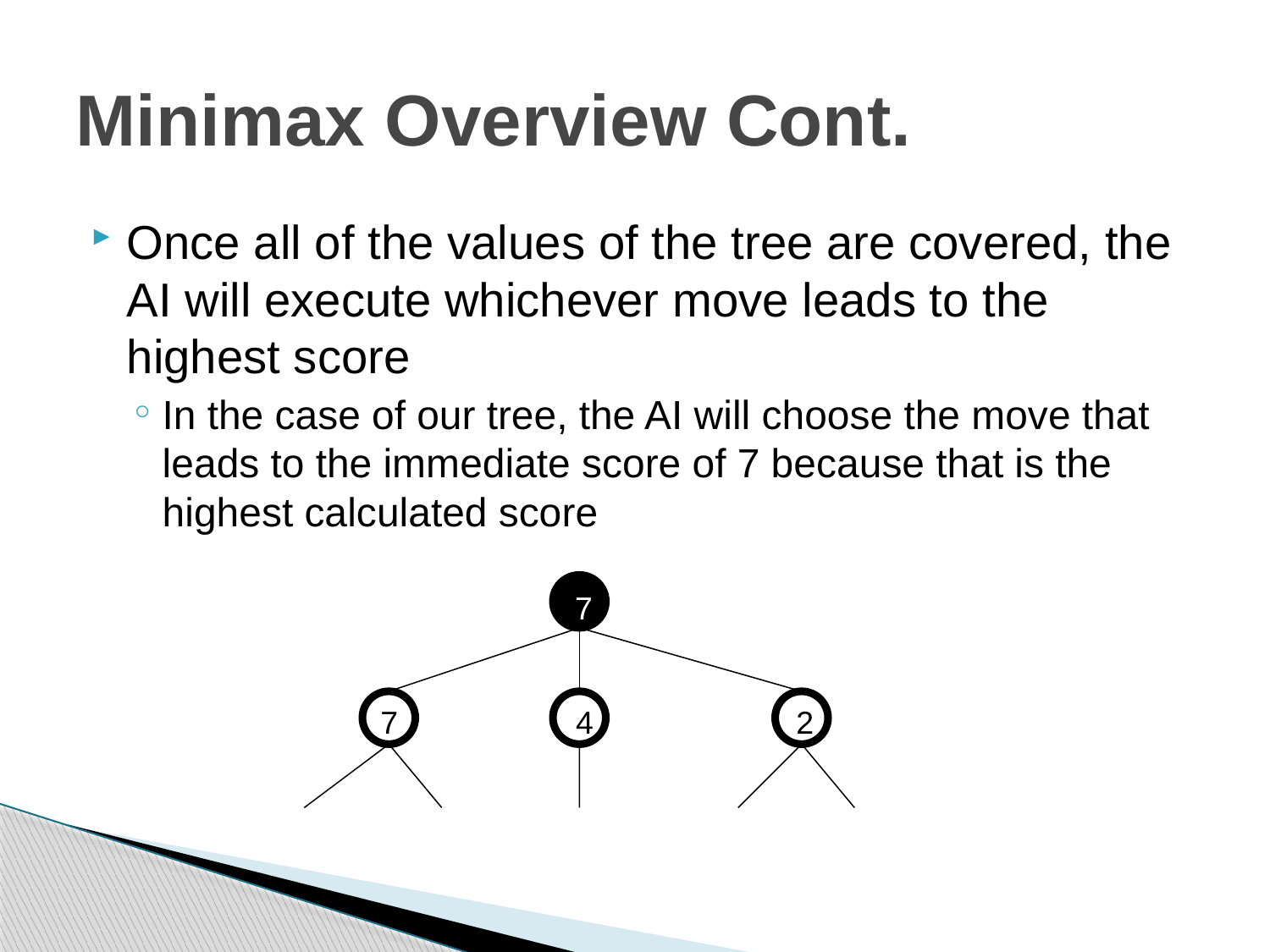

# Minimax Overview Cont.
Once all of the values of the tree are covered, the AI will execute whichever move leads to the highest score
In the case of our tree, the AI will choose the move that leads to the immediate score of 7 because that is the highest calculated score

7

7
4
2